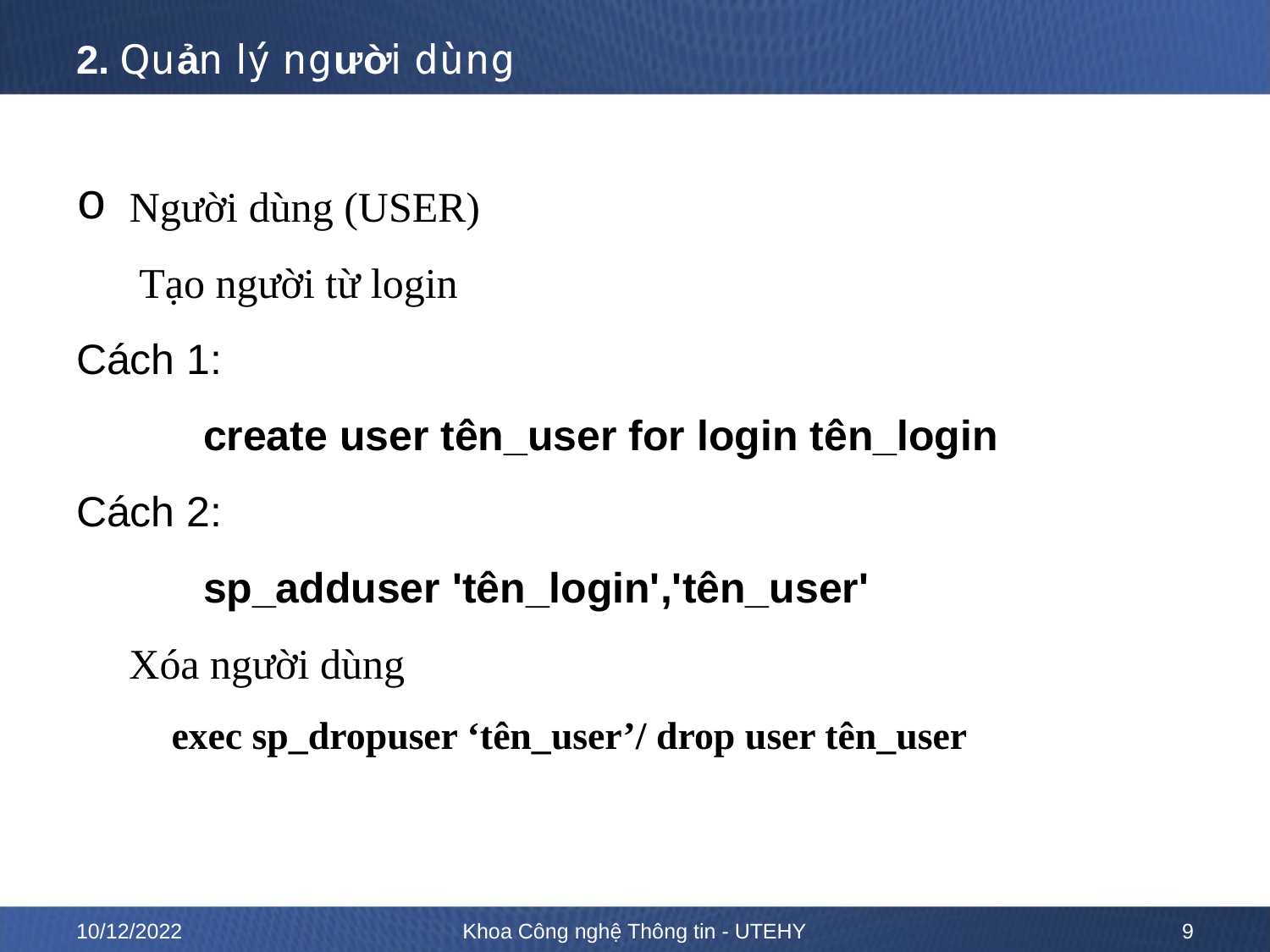

# 2. Quản lý người dùng
Người dùng (USER)
 Tạo người từ login
Cách 1:
	create user tên_user for login tên_login
Cách 2:
	sp_adduser 'tên_login','tên_user'
     Xóa người dùng
exec sp_dropuser ‘tên_user’/ drop user tên_user

10/12/2022
Khoa Công nghệ Thông tin - UTEHY
9